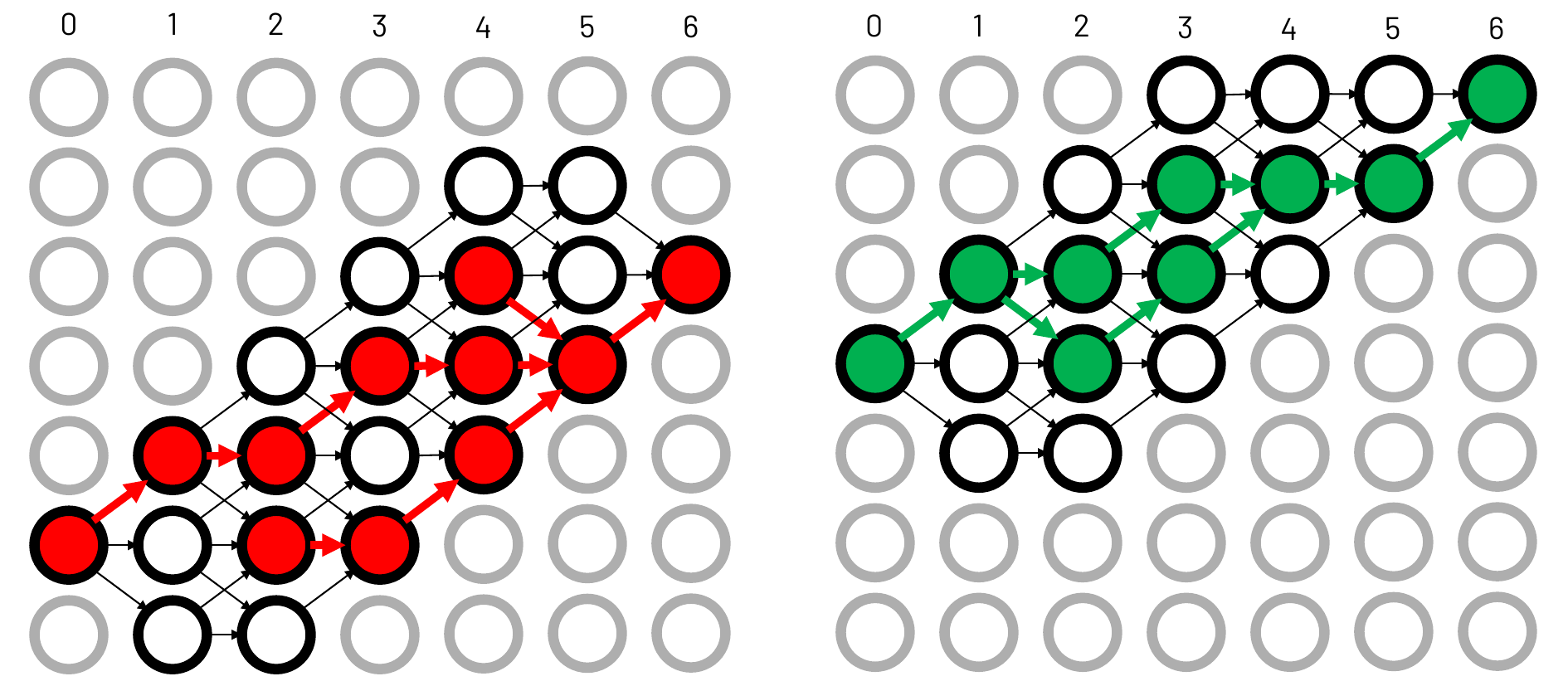

0
1
2
0
1
2
3
6
5
4
3
6
5
4